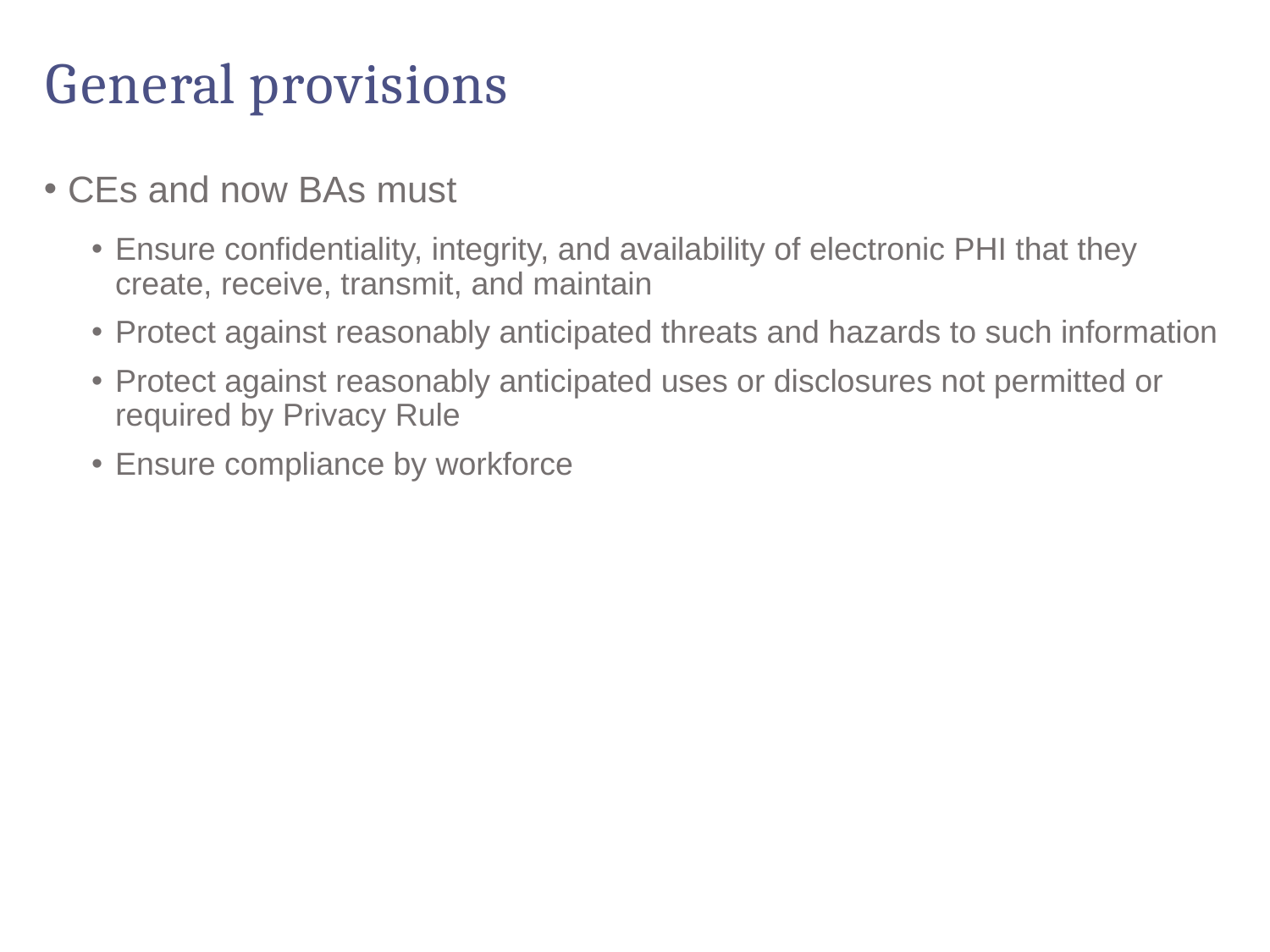

# General provisions
CEs and now BAs must
Ensure confidentiality, integrity, and availability of electronic PHI that they create, receive, transmit, and maintain
Protect against reasonably anticipated threats and hazards to such information
Protect against reasonably anticipated uses or disclosures not permitted or required by Privacy Rule
Ensure compliance by workforce